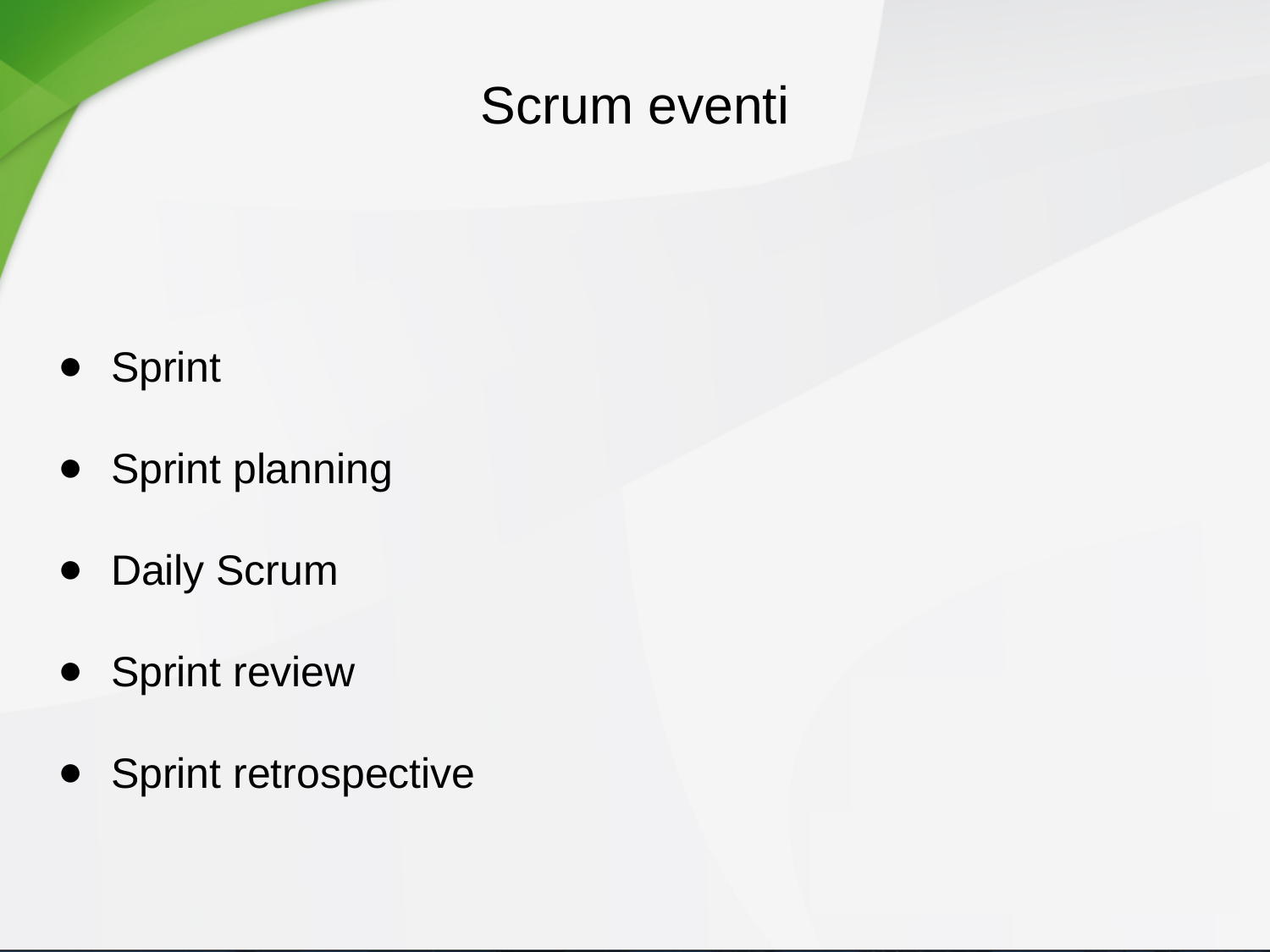

Scrum eventi
Sprint
Sprint planning
Daily Scrum
Sprint review
Sprint retrospective